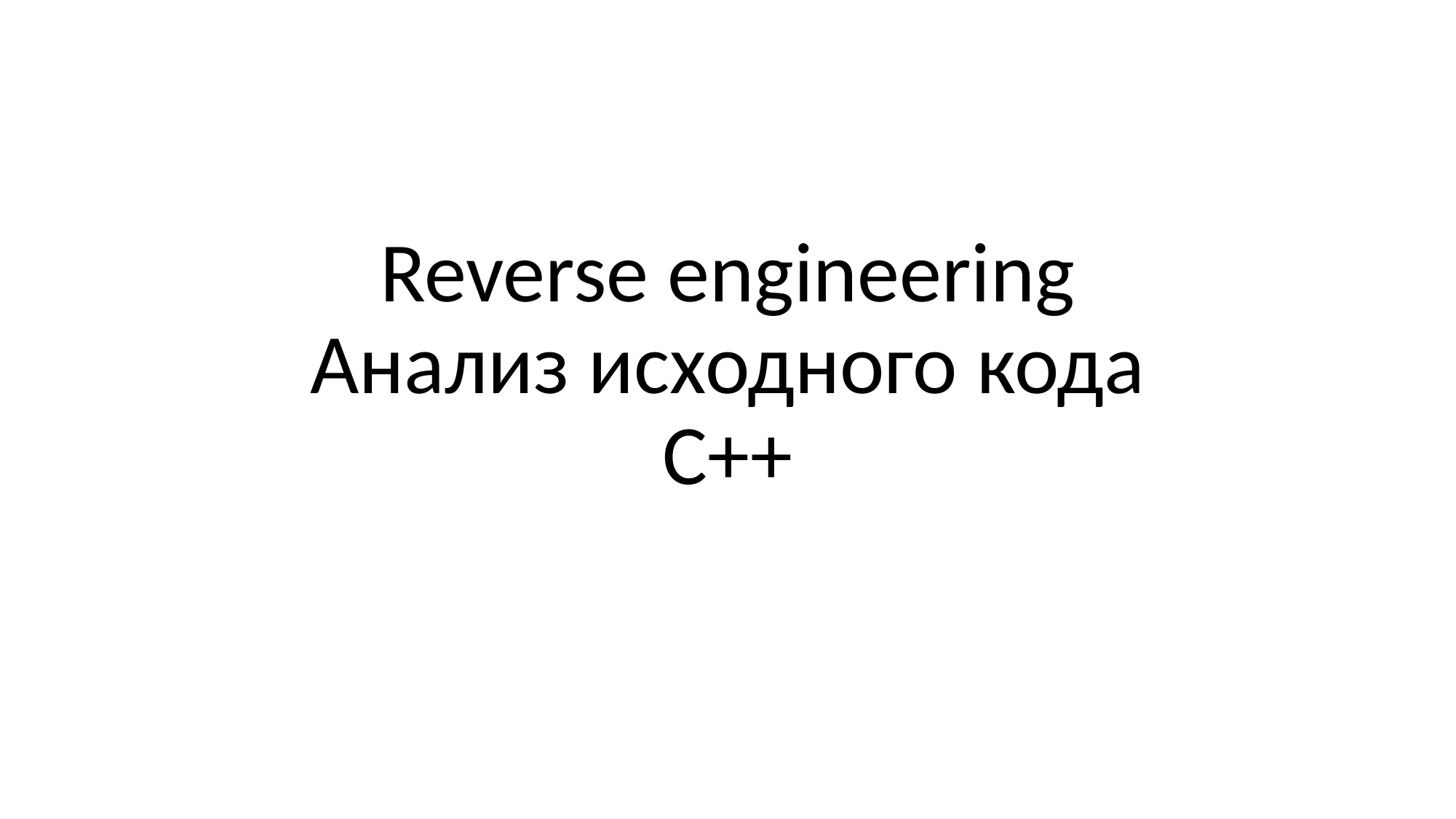

# Reverse engineering Анализ исходного кода С++